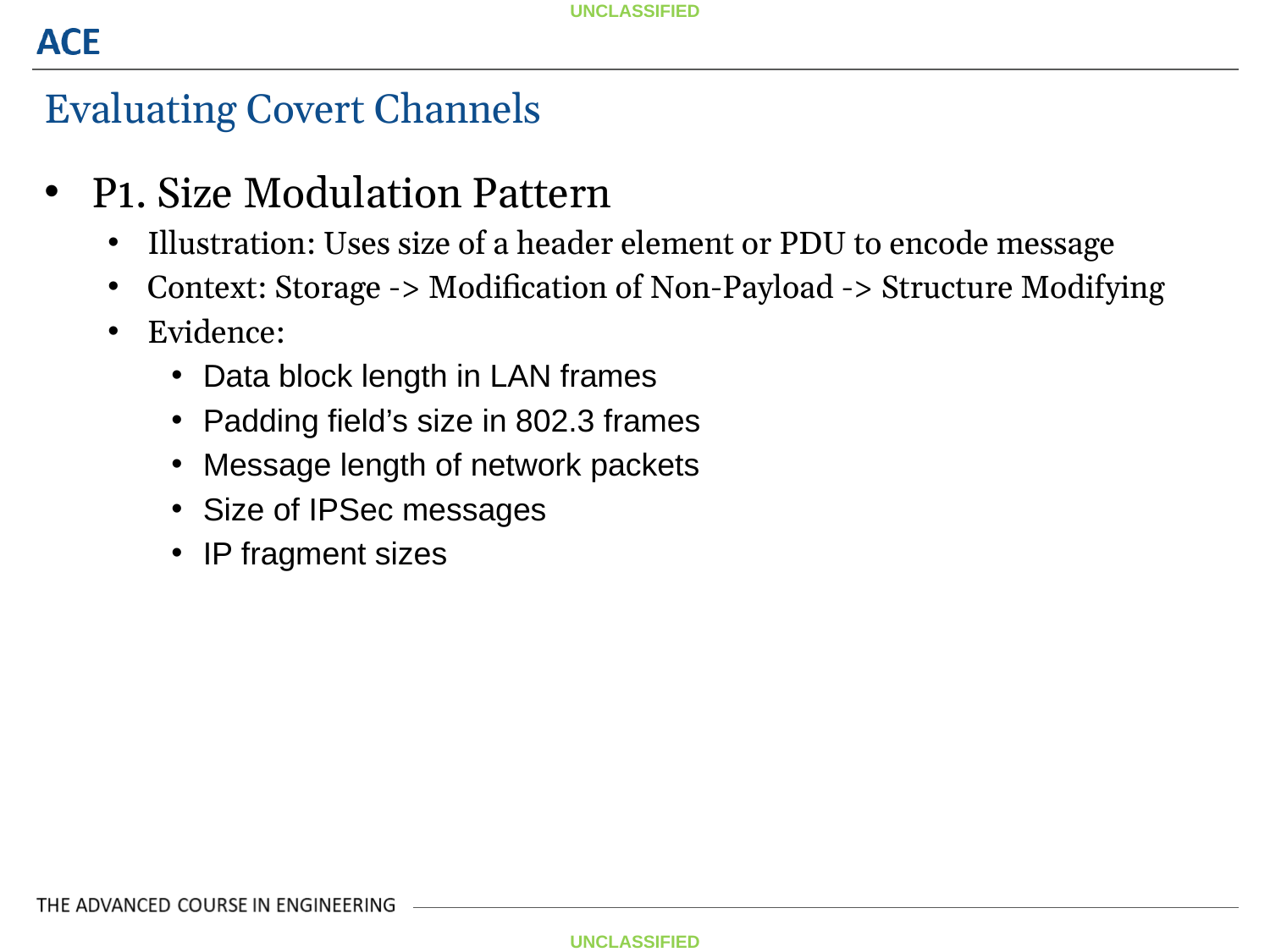

Evaluating Covert Channels
P1. Size Modulation Pattern
Illustration: Uses size of a header element or PDU to encode message
Context: Storage -> Modification of Non-Payload -> Structure Modifying
Evidence:
Data block length in LAN frames
Padding field’s size in 802.3 frames
Message length of network packets
Size of IPSec messages
IP fragment sizes